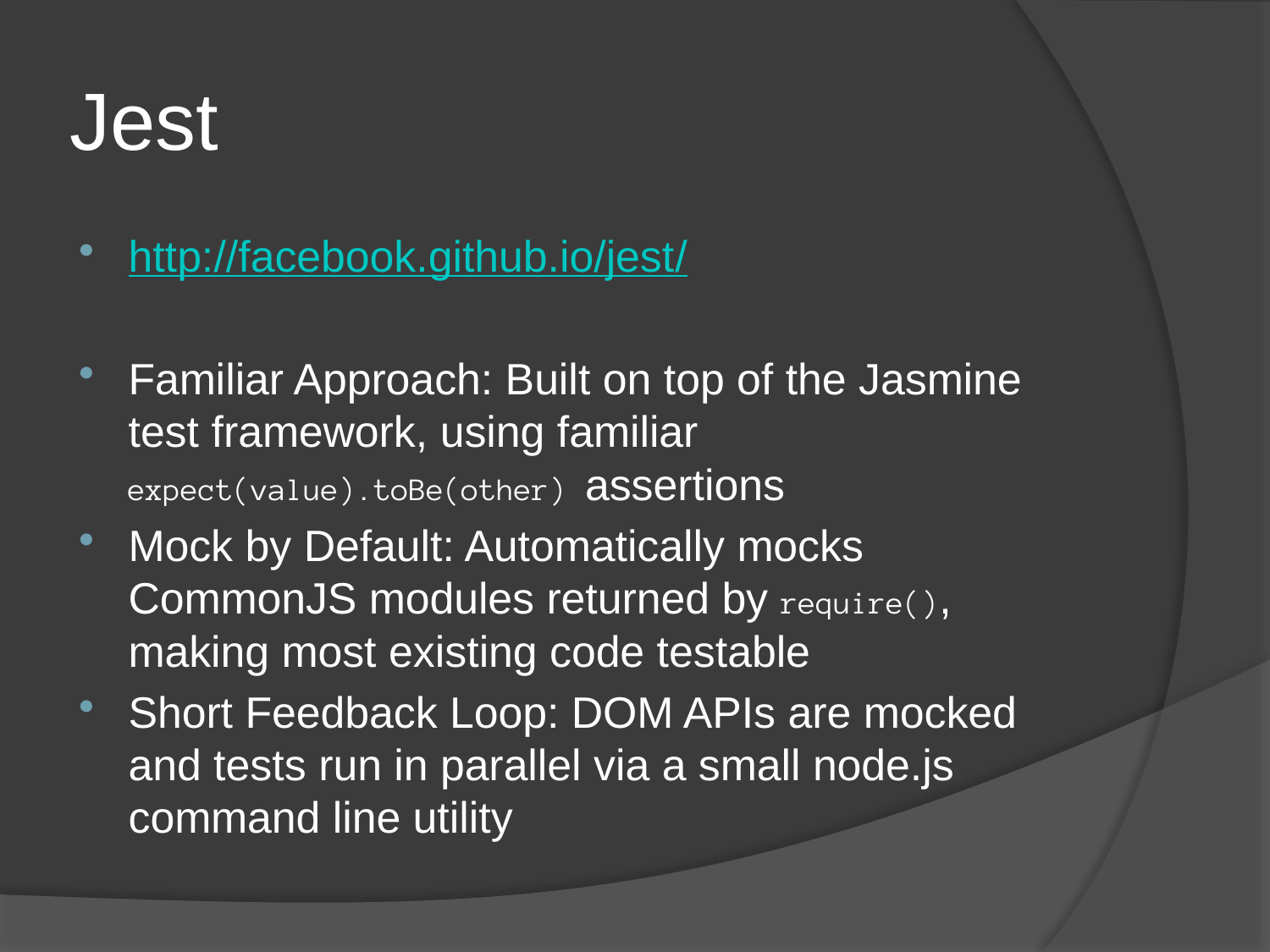

# Jest
http://facebook.github.io/jest/

Familiar Approach: Built on top of the Jasmine test framework, using familiar expect(value).toBe(other) assertions
Mock by Default: Automatically mocks CommonJS modules returned by require(), making most existing code testable
Short Feedback Loop: DOM APIs are mocked and tests run in parallel via a small node.js command line utility